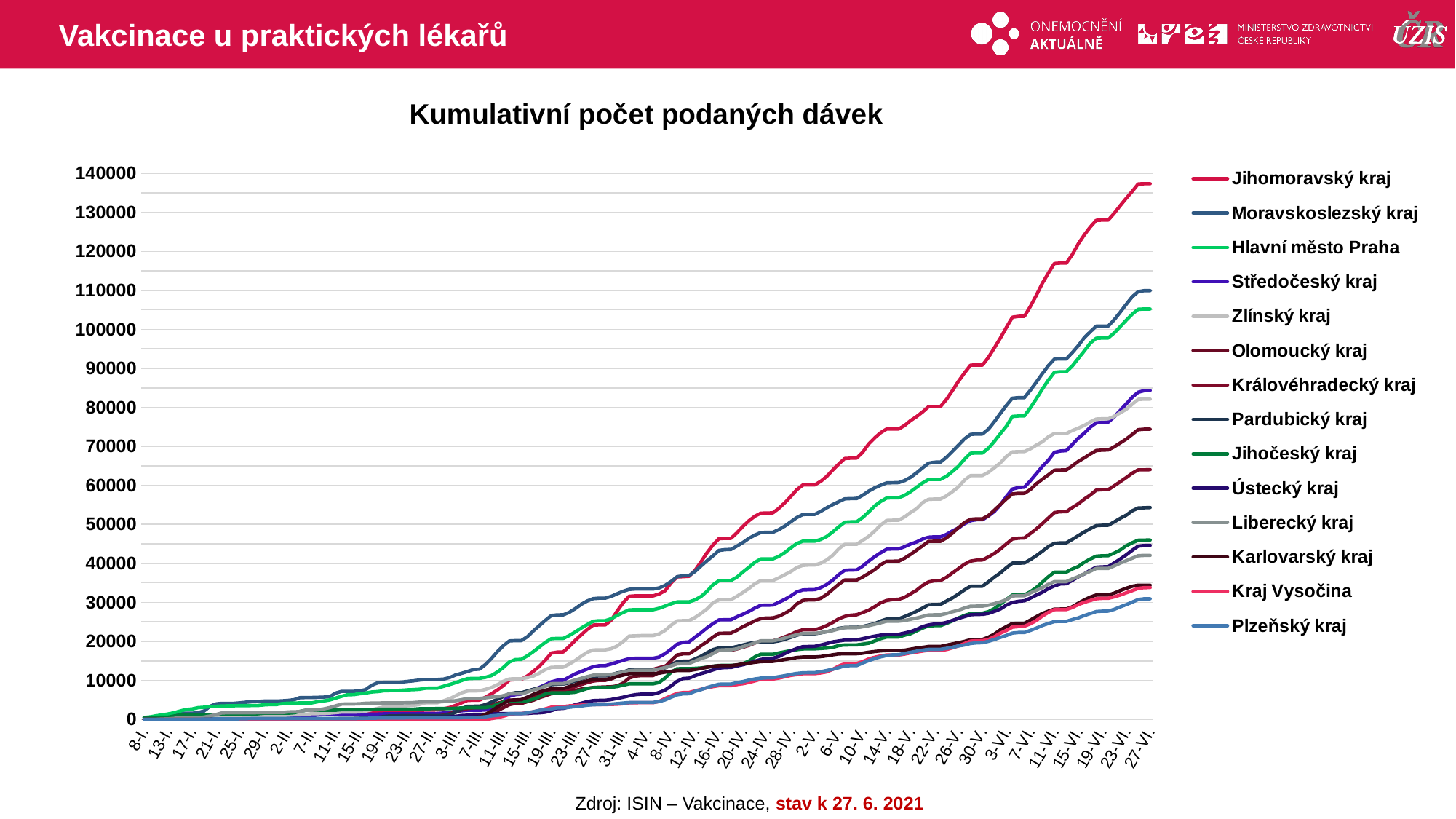

# Vakcinace u praktických lékařů

### Chart: Kumulativní počet podaných dávek

| Category | Jihomoravský kraj | Moravskoslezský kraj | Hlavní město Praha | Středočeský kraj | Zlínský kraj | Olomoucký kraj | Královéhradecký kraj | Pardubický kraj | Jihočeský kraj | Ústecký kraj | Liberecký kraj | Karlovarský kraj | Kraj Vysočina | Plzeňský kraj |
|---|---|---|---|---|---|---|---|---|---|---|---|---|---|---|
| 8-I. | 1.0 | 0.0 | 493.0 | 137.0 | 1.0 | 0.0 | 0.0 | 0.0 | 502.0 | 1.0 | 0.0 | 0.0 | 1.0 | 0.0 |
| 9-I. | 1.0 | 0.0 | 630.0 | 173.0 | 1.0 | 0.0 | 0.0 | 0.0 | 502.0 | 1.0 | 0.0 | 0.0 | 1.0 | 0.0 |
| 11-I. | 28.0 | 0.0 | 925.0 | 173.0 | 43.0 | 0.0 | 0.0 | 0.0 | 502.0 | 1.0 | 0.0 | 0.0 | 1.0 | 0.0 |
| 12-I. | 138.0 | 9.0 | 1134.0 | 273.0 | 73.0 | 0.0 | 0.0 | 1.0 | 553.0 | 1.0 | 92.0 | 0.0 | 1.0 | 0.0 |
| 13-I. | 195.0 | 285.0 | 1379.0 | 366.0 | 131.0 | 0.0 | 0.0 | 1.0 | 553.0 | 1.0 | 129.0 | 0.0 | 1.0 | 0.0 |
| 14-I. | 227.0 | 979.0 | 1698.0 | 366.0 | 143.0 | 0.0 | 0.0 | 1.0 | 848.0 | 1.0 | 247.0 | 0.0 | 1.0 | 1.0 |
| 15-I. | 227.0 | 1540.0 | 2133.0 | 366.0 | 197.0 | 0.0 | 0.0 | 1.0 | 1110.0 | 1.0 | 438.0 | 0.0 | 1.0 | 1.0 |
| 16-I. | 227.0 | 1559.0 | 2545.0 | 366.0 | 197.0 | 0.0 | 0.0 | 1.0 | 1110.0 | 1.0 | 438.0 | 0.0 | 1.0 | 1.0 |
| 17-I. | 227.0 | 1560.0 | 2659.0 | 366.0 | 347.0 | 0.0 | 0.0 | 1.0 | 1110.0 | 1.0 | 439.0 | 0.0 | 1.0 | 1.0 |
| 18-I. | 263.0 | 1721.0 | 3001.0 | 661.0 | 359.0 | 0.0 | 0.0 | 1.0 | 1196.0 | 1.0 | 443.0 | 0.0 | 1.0 | 41.0 |
| 19-I. | 422.0 | 2140.0 | 3107.0 | 661.0 | 403.0 | 0.0 | 0.0 | 1.0 | 1196.0 | 7.0 | 576.0 | 1.0 | 1.0 | 77.0 |
| 20-I. | 673.0 | 3349.0 | 3256.0 | 661.0 | 424.0 | 0.0 | 0.0 | 2.0 | 1196.0 | 13.0 | 857.0 | 60.0 | 1.0 | 95.0 |
| 21-I. | 808.0 | 3964.0 | 3352.0 | 708.0 | 575.0 | 0.0 | 1.0 | 2.0 | 1196.0 | 25.0 | 1238.0 | 60.0 | 1.0 | 119.0 |
| 22-I. | 884.0 | 4121.0 | 3439.0 | 708.0 | 850.0 | 0.0 | 1.0 | 2.0 | 1226.0 | 31.0 | 1662.0 | 60.0 | 1.0 | 119.0 |
| 23-I. | 884.0 | 4121.0 | 3478.0 | 708.0 | 851.0 | 0.0 | 1.0 | 3.0 | 1226.0 | 31.0 | 1692.0 | 60.0 | 1.0 | 119.0 |
| 24-I. | 1008.0 | 4121.0 | 3484.0 | 708.0 | 851.0 | 0.0 | 1.0 | 3.0 | 1226.0 | 31.0 | 1692.0 | 60.0 | 1.0 | 119.0 |
| 25-I. | 1016.0 | 4241.0 | 3519.0 | 708.0 | 905.0 | 0.0 | 1.0 | 3.0 | 1227.0 | 31.0 | 1711.0 | 60.0 | 1.0 | 141.0 |
| 26-I. | 1018.0 | 4406.0 | 3538.0 | 708.0 | 964.0 | 0.0 | 1.0 | 3.0 | 1227.0 | 31.0 | 1711.0 | 60.0 | 1.0 | 171.0 |
| 27-I. | 1020.0 | 4531.0 | 3544.0 | 708.0 | 964.0 | 0.0 | 1.0 | 3.0 | 1285.0 | 31.0 | 1711.0 | 60.0 | 1.0 | 201.0 |
| 28-I. | 1022.0 | 4583.0 | 3550.0 | 708.0 | 964.0 | 0.0 | 1.0 | 3.0 | 1428.0 | 32.0 | 1723.0 | 60.0 | 1.0 | 201.0 |
| 29-I. | 1024.0 | 4680.0 | 3717.0 | 857.0 | 964.0 | 0.0 | 1.0 | 3.0 | 1579.0 | 32.0 | 1723.0 | 60.0 | 2.0 | 207.0 |
| 30-I. | 1026.0 | 4680.0 | 3796.0 | 869.0 | 964.0 | 0.0 | 1.0 | 3.0 | 1579.0 | 32.0 | 1723.0 | 60.0 | 2.0 | 207.0 |
| 31-I. | 1026.0 | 4680.0 | 3797.0 | 869.0 | 964.0 | 0.0 | 1.0 | 3.0 | 1579.0 | 32.0 | 1723.0 | 60.0 | 2.0 | 207.0 |
| 1-II. | 1053.0 | 4745.0 | 4031.0 | 881.0 | 1006.0 | 0.0 | 1.0 | 4.0 | 1579.0 | 32.0 | 1725.0 | 60.0 | 2.0 | 207.0 |
| 2-II. | 1158.0 | 4856.0 | 4150.0 | 881.0 | 1090.0 | 0.0 | 1.0 | 5.0 | 1579.0 | 33.0 | 1909.0 | 60.0 | 2.0 | 207.0 |
| 3-II. | 1211.0 | 5027.0 | 4195.0 | 881.0 | 1180.0 | 0.0 | 1.0 | 5.0 | 1696.0 | 33.0 | 1941.0 | 60.0 | 3.0 | 207.0 |
| 4-II. | 1242.0 | 5561.0 | 4214.0 | 881.0 | 1198.0 | 0.0 | 1.0 | 38.0 | 2043.0 | 33.0 | 2000.0 | 60.0 | 3.0 | 208.0 |
| 5-II. | 1242.0 | 5600.0 | 4226.0 | 881.0 | 1298.0 | 0.0 | 17.0 | 49.0 | 2344.0 | 37.0 | 2354.0 | 60.0 | 3.0 | 208.0 |
| 7-II. | 1242.0 | 5600.0 | 4226.0 | 881.0 | 1461.0 | 0.0 | 17.0 | 49.0 | 2344.0 | 37.0 | 2354.0 | 60.0 | 3.0 | 208.0 |
| 8-II. | 1279.0 | 5645.0 | 4521.0 | 1149.0 | 1479.0 | 0.0 | 40.0 | 61.0 | 2350.0 | 38.0 | 2446.0 | 60.0 | 3.0 | 208.0 |
| 9-II. | 1393.0 | 5708.0 | 4735.0 | 1229.0 | 1509.0 | 0.0 | 104.0 | 93.0 | 2350.0 | 38.0 | 2685.0 | 61.0 | 3.0 | 208.0 |
| 10-II. | 1586.0 | 5829.0 | 4983.0 | 1231.0 | 1601.0 | 0.0 | 104.0 | 105.0 | 2350.0 | 38.0 | 3013.0 | 61.0 | 3.0 | 208.0 |
| 11-II. | 1721.0 | 6751.0 | 5458.0 | 1281.0 | 1745.0 | 0.0 | 104.0 | 168.0 | 2350.0 | 38.0 | 3470.0 | 61.0 | 3.0 | 208.0 |
| 12-II. | 1814.0 | 7193.0 | 5926.0 | 1308.0 | 1880.0 | 0.0 | 104.0 | 228.0 | 2498.0 | 38.0 | 3919.0 | 62.0 | 3.0 | 208.0 |
| 13-II. | 1814.0 | 7193.0 | 6329.0 | 1308.0 | 1880.0 | 0.0 | 104.0 | 240.0 | 2498.0 | 38.0 | 3949.0 | 62.0 | 3.0 | 208.0 |
| 14-II. | 1814.0 | 7193.0 | 6348.0 | 1308.0 | 1880.0 | 0.0 | 104.0 | 240.0 | 2498.0 | 38.0 | 3949.0 | 62.0 | 3.0 | 208.0 |
| 15-II. | 1848.0 | 7318.0 | 6574.0 | 1308.0 | 1932.0 | 0.0 | 122.0 | 291.0 | 2500.0 | 68.0 | 3997.0 | 62.0 | 3.0 | 249.0 |
| 16-II. | 1923.0 | 7627.0 | 6752.0 | 1327.0 | 2126.0 | 0.0 | 122.0 | 292.0 | 2531.0 | 172.0 | 4127.0 | 62.0 | 3.0 | 285.0 |
| 17-II. | 1958.0 | 8721.0 | 7016.0 | 1327.0 | 2463.0 | 0.0 | 122.0 | 430.0 | 2531.0 | 191.0 | 4171.0 | 62.0 | 3.0 | 303.0 |
| 18-II. | 2074.0 | 9376.0 | 7131.0 | 1357.0 | 2825.0 | 0.0 | 122.0 | 510.0 | 2588.0 | 218.0 | 4207.0 | 62.0 | 3.0 | 321.0 |
| 19-II. | 2081.0 | 9499.0 | 7327.0 | 1414.0 | 3174.0 | 0.0 | 186.0 | 726.0 | 2619.0 | 225.0 | 4218.0 | 62.0 | 3.0 | 327.0 |
| 20-II. | 2081.0 | 9500.0 | 7372.0 | 1414.0 | 3197.0 | 0.0 | 186.0 | 889.0 | 2619.0 | 225.0 | 4218.0 | 62.0 | 3.0 | 327.0 |
| 21-II. | 2081.0 | 9500.0 | 7372.0 | 1414.0 | 3197.0 | 0.0 | 213.0 | 889.0 | 2619.0 | 225.0 | 4218.0 | 62.0 | 3.0 | 327.0 |
| 22-II. | 2220.0 | 9540.0 | 7468.0 | 1420.0 | 3307.0 | 0.0 | 254.0 | 956.0 | 2622.0 | 225.0 | 4225.0 | 62.0 | 3.0 | 351.0 |
| 23-II. | 2221.0 | 9740.0 | 7568.0 | 1420.0 | 3504.0 | 0.0 | 310.0 | 956.0 | 2622.0 | 415.0 | 4267.0 | 62.0 | 3.0 | 381.0 |
| 24-II. | 2221.0 | 9878.0 | 7633.0 | 1420.0 | 3599.0 | 0.0 | 389.0 | 956.0 | 2623.0 | 456.0 | 4300.0 | 62.0 | 3.0 | 410.0 |
| 25-II. | 2264.0 | 10079.0 | 7726.0 | 1496.0 | 3851.0 | 0.0 | 573.0 | 956.0 | 2732.0 | 538.0 | 4442.0 | 62.0 | 3.0 | 410.0 |
| 26-II. | 2413.0 | 10225.0 | 7985.0 | 1497.0 | 4258.0 | 0.0 | 679.0 | 956.0 | 2742.0 | 544.0 | 4515.0 | 62.0 | 3.0 | 416.0 |
| 27-II. | 2413.0 | 10226.0 | 7997.0 | 1498.0 | 4261.0 | 34.0 | 836.0 | 956.0 | 2746.0 | 574.0 | 4515.0 | 62.0 | 3.0 | 416.0 |
| 28-II. | 2425.0 | 10226.0 | 8007.0 | 1500.0 | 4283.0 | 34.0 | 837.0 | 956.0 | 2767.0 | 574.0 | 4516.0 | 62.0 | 3.0 | 416.0 |
| 1-III. | 2729.0 | 10328.0 | 8481.0 | 1634.0 | 4754.0 | 113.0 | 1086.0 | 989.0 | 2767.0 | 604.0 | 4568.0 | 62.0 | 3.0 | 416.0 |
| 2-III. | 3036.0 | 10704.0 | 8928.0 | 1785.0 | 5286.0 | 244.0 | 1429.0 | 1193.0 | 2778.0 | 636.0 | 4665.0 | 62.0 | 3.0 | 416.0 |
| 3-III. | 3572.0 | 11373.0 | 9410.0 | 2065.0 | 6020.0 | 476.0 | 1947.0 | 1793.0 | 2833.0 | 762.0 | 4779.0 | 62.0 | 3.0 | 416.0 |
| 4-III. | 4245.0 | 11795.0 | 9948.0 | 2214.0 | 6802.0 | 712.0 | 2406.0 | 2674.0 | 2940.0 | 989.0 | 5044.0 | 113.0 | 3.0 | 416.0 |
| 5-III. | 4880.0 | 12266.0 | 10432.0 | 2328.0 | 7264.0 | 894.0 | 2784.0 | 3366.0 | 3005.0 | 1060.0 | 5359.0 | 422.0 | 3.0 | 425.0 |
| 6-III. | 4905.0 | 12765.0 | 10494.0 | 2328.0 | 7311.0 | 941.0 | 2986.0 | 3369.0 | 3005.0 | 1292.0 | 5360.0 | 528.0 | 3.0 | 484.0 |
| 7-III. | 4940.0 | 12860.0 | 10511.0 | 2340.0 | 7322.0 | 942.0 | 3020.0 | 3391.0 | 3006.0 | 1292.0 | 5360.0 | 625.0 | 3.0 | 531.0 |
| 8-III. | 5667.0 | 14066.0 | 10774.0 | 2420.0 | 7702.0 | 1139.0 | 3222.0 | 3766.0 | 3007.0 | 1303.0 | 5527.0 | 1274.0 | 22.0 | 652.0 |
| 9-III. | 6569.0 | 15612.0 | 11224.0 | 2612.0 | 8167.0 | 1466.0 | 3687.0 | 4426.0 | 3283.0 | 1445.0 | 5705.0 | 2135.0 | 191.0 | 892.0 |
| 10-III. | 7542.0 | 17382.0 | 12144.0 | 3441.0 | 8886.0 | 2207.0 | 4114.0 | 5149.0 | 3829.0 | 1446.0 | 5799.0 | 3160.0 | 466.0 | 1046.0 |
| 11-III. | 8692.0 | 18885.0 | 13315.0 | 4620.0 | 9759.0 | 3019.0 | 4524.0 | 5857.0 | 4415.0 | 1490.0 | 6084.0 | 4030.0 | 819.0 | 1261.0 |
| 12-III. | 10092.0 | 20108.0 | 14735.0 | 5939.0 | 10359.0 | 3787.0 | 4876.0 | 6569.0 | 4731.0 | 1490.0 | 6535.0 | 4937.0 | 1283.0 | 1472.0 |
| 13-III. | 10201.0 | 20189.0 | 15336.0 | 6342.0 | 10403.0 | 4094.0 | 4960.0 | 6835.0 | 4731.0 | 1490.0 | 6548.0 | 4977.0 | 1489.0 | 1477.0 |
| 14-III. | 10247.0 | 20191.0 | 15378.0 | 6502.0 | 10405.0 | 4095.0 | 4993.0 | 6842.0 | 4731.0 | 1490.0 | 6549.0 | 5077.0 | 1489.0 | 1477.0 |
| 15-III. | 11126.0 | 21205.0 | 16299.0 | 7105.0 | 10689.0 | 4537.0 | 5337.0 | 7284.0 | 4761.0 | 1493.0 | 7019.0 | 5704.0 | 1703.0 | 1668.0 |
| 16-III. | 12315.0 | 22682.0 | 17368.0 | 7645.0 | 11102.0 | 4912.0 | 5779.0 | 7707.0 | 5170.0 | 1654.0 | 7549.0 | 6413.0 | 1927.0 | 1971.0 |
| 17-III. | 13600.0 | 24037.0 | 18545.0 | 8187.0 | 11844.0 | 5561.0 | 6281.0 | 8053.0 | 5798.0 | 1678.0 | 7928.0 | 7005.0 | 2324.0 | 2300.0 |
| 18-III. | 15199.0 | 25393.0 | 19747.0 | 8879.0 | 12780.0 | 6056.0 | 6711.0 | 8595.0 | 6506.0 | 1838.0 | 8491.0 | 7471.0 | 2699.0 | 2542.0 |
| 19-III. | 16992.0 | 26622.0 | 20684.0 | 9607.0 | 13332.0 | 6596.0 | 7193.0 | 8907.0 | 6796.0 | 2257.0 | 9157.0 | 7864.0 | 3124.0 | 2698.0 |
| 20-III. | 17231.0 | 26795.0 | 20747.0 | 10020.0 | 13376.0 | 6681.0 | 7434.0 | 9004.0 | 6808.0 | 2753.0 | 9169.0 | 7903.0 | 3219.0 | 2964.0 |
| 21-III. | 17285.0 | 26799.0 | 20748.0 | 10020.0 | 13387.0 | 6704.0 | 7494.0 | 9053.0 | 6808.0 | 2822.0 | 9169.0 | 7917.0 | 3267.0 | 2964.0 |
| 22-III. | 18708.0 | 27441.0 | 21484.0 | 10855.0 | 14154.0 | 7115.0 | 7906.0 | 9363.0 | 6838.0 | 3187.0 | 9613.0 | 8405.0 | 3464.0 | 3091.0 |
| 23-III. | 20264.0 | 28405.0 | 22429.0 | 11670.0 | 15111.0 | 7456.0 | 8397.0 | 9822.0 | 6961.0 | 3763.0 | 10100.0 | 8875.0 | 3554.0 | 3281.0 |
| 24-III. | 21666.0 | 29489.0 | 23422.0 | 12284.0 | 16190.0 | 7769.0 | 8922.0 | 10351.0 | 7426.0 | 4143.0 | 10525.0 | 9480.0 | 3670.0 | 3431.0 |
| 25-III. | 23051.0 | 30366.0 | 24302.0 | 12888.0 | 17200.0 | 7966.0 | 9430.0 | 10844.0 | 7920.0 | 4548.0 | 10945.0 | 9871.0 | 3775.0 | 3635.0 |
| 26-III. | 24181.0 | 30952.0 | 25157.0 | 13497.0 | 17772.0 | 8174.0 | 9821.0 | 11135.0 | 8145.0 | 4809.0 | 11325.0 | 10222.0 | 3787.0 | 3750.0 |
| 27-III. | 24219.0 | 31078.0 | 25294.0 | 13765.0 | 17828.0 | 8252.0 | 9993.0 | 11150.0 | 8147.0 | 4865.0 | 11348.0 | 10235.0 | 3799.0 | 3812.0 |
| 28-III. | 24219.0 | 31078.0 | 25301.0 | 13765.0 | 17828.0 | 8305.0 | 9998.0 | 11151.0 | 8147.0 | 4892.0 | 11348.0 | 10235.0 | 3799.0 | 3838.0 |
| 29-III. | 25425.0 | 31544.0 | 25788.0 | 14175.0 | 18119.0 | 8359.0 | 10367.0 | 11411.0 | 8203.0 | 5087.0 | 11547.0 | 10496.0 | 3842.0 | 3922.0 |
| 30-III. | 27767.0 | 32206.0 | 26661.0 | 14679.0 | 18804.0 | 8568.0 | 11020.0 | 11878.0 | 8430.0 | 5372.0 | 11771.0 | 10959.0 | 3901.0 | 4039.0 |
| 31-III. | 29935.0 | 32851.0 | 27408.0 | 15124.0 | 19953.0 | 9306.0 | 11883.0 | 12137.0 | 8763.0 | 5686.0 | 12081.0 | 11357.0 | 4020.0 | 4194.0 |
| 1-IV. | 31568.0 | 33328.0 | 28096.0 | 15554.0 | 21351.0 | 10601.0 | 12610.0 | 12651.0 | 9110.0 | 6031.0 | 12479.0 | 11707.0 | 4267.0 | 4301.0 |
| 2-IV. | 31657.0 | 33410.0 | 28108.0 | 15650.0 | 21409.0 | 11086.0 | 12769.0 | 12651.0 | 9111.0 | 6334.0 | 12568.0 | 11707.0 | 4285.0 | 4351.0 |
| 3-IV. | 31658.0 | 33410.0 | 28113.0 | 15652.0 | 21472.0 | 11242.0 | 12769.0 | 12666.0 | 9111.0 | 6473.0 | 12593.0 | 11710.0 | 4289.0 | 4351.0 |
| 4-IV. | 31659.0 | 33410.0 | 28114.0 | 15652.0 | 21473.0 | 11242.0 | 12770.0 | 12666.0 | 9111.0 | 6473.0 | 12593.0 | 11710.0 | 4289.0 | 4351.0 |
| 5-IV. | 31659.0 | 33411.0 | 28116.0 | 15654.0 | 21474.0 | 11242.0 | 12827.0 | 12666.0 | 9111.0 | 6473.0 | 12593.0 | 11710.0 | 4297.0 | 4351.0 |
| 6-IV. | 32150.0 | 33700.0 | 28491.0 | 15982.0 | 21917.0 | 12020.0 | 13229.0 | 12995.0 | 9450.0 | 6896.0 | 12917.0 | 11849.0 | 4598.0 | 4569.0 |
| 7-IV. | 33000.0 | 34355.0 | 29065.0 | 16866.0 | 22824.0 | 13487.0 | 13666.0 | 13207.0 | 10603.0 | 7525.0 | 13290.0 | 12108.0 | 5369.0 | 4996.0 |
| 8-IV. | 34957.0 | 35335.0 | 29631.0 | 17973.0 | 24121.0 | 15062.0 | 14141.0 | 13882.0 | 12062.0 | 8578.0 | 13709.0 | 12297.0 | 6008.0 | 5666.0 |
| 9-IV. | 36535.0 | 36566.0 | 30108.0 | 19254.0 | 25250.0 | 16507.0 | 14681.0 | 14726.0 | 12974.0 | 9759.0 | 14219.0 | 12526.0 | 6667.0 | 6299.0 |
| 10-IV. | 36585.0 | 36821.0 | 30119.0 | 19760.0 | 25312.0 | 16795.0 | 14908.0 | 14800.0 | 12986.0 | 10455.0 | 14342.0 | 12526.0 | 6867.0 | 6539.0 |
| 11-IV. | 36679.0 | 36860.0 | 30120.0 | 19855.0 | 25322.0 | 16814.0 | 14908.0 | 14801.0 | 12988.0 | 10565.0 | 14342.0 | 12527.0 | 6907.0 | 6583.0 |
| 12-IV. | 38206.0 | 37921.0 | 30650.0 | 21079.0 | 26134.0 | 17769.0 | 15387.0 | 15479.0 | 13074.0 | 11197.0 | 14955.0 | 12770.0 | 7317.0 | 7187.0 |
| 13-IV. | 40419.0 | 39337.0 | 31504.0 | 22204.0 | 27161.0 | 18879.0 | 16004.0 | 16173.0 | 13172.0 | 11732.0 | 15584.0 | 13040.0 | 7713.0 | 7635.0 |
| 14-IV. | 42722.0 | 40678.0 | 32851.0 | 23470.0 | 28332.0 | 19898.0 | 16523.0 | 17091.0 | 13382.0 | 12159.0 | 16051.0 | 13346.0 | 8114.0 | 8165.0 |
| 15-IV. | 44738.0 | 41935.0 | 34518.0 | 24536.0 | 29887.0 | 21091.0 | 17145.0 | 17881.0 | 13605.0 | 12679.0 | 16877.0 | 13615.0 | 8407.0 | 8612.0 |
| 16-IV. | 46345.0 | 43321.0 | 35545.0 | 25509.0 | 30660.0 | 22065.0 | 17655.0 | 18329.0 | 13822.0 | 13150.0 | 17768.0 | 13760.0 | 8651.0 | 9013.0 |
| 17-IV. | 46397.0 | 43522.0 | 35597.0 | 25540.0 | 30671.0 | 22090.0 | 17680.0 | 18352.0 | 13836.0 | 13282.0 | 17840.0 | 13770.0 | 8651.0 | 9035.0 |
| 18-IV. | 46409.0 | 43568.0 | 35606.0 | 25542.0 | 30684.0 | 22119.0 | 17680.0 | 18352.0 | 13838.0 | 13315.0 | 17840.0 | 13770.0 | 8651.0 | 9054.0 |
| 19-IV. | 47853.0 | 44434.0 | 36473.0 | 26326.0 | 31559.0 | 22854.0 | 18046.0 | 18666.0 | 13910.0 | 13683.0 | 18101.0 | 13975.0 | 8933.0 | 9411.0 |
| 20-IV. | 49476.0 | 45341.0 | 37780.0 | 26953.0 | 32517.0 | 23768.0 | 18502.0 | 19076.0 | 14280.0 | 14011.0 | 18622.0 | 14209.0 | 9139.0 | 9679.0 |
| 21-IV. | 50918.0 | 46409.0 | 38990.0 | 27686.0 | 33554.0 | 24473.0 | 18959.0 | 19447.0 | 14933.0 | 14414.0 | 19099.0 | 14426.0 | 9459.0 | 10061.0 |
| 22-IV. | 52095.0 | 47264.0 | 40273.0 | 28538.0 | 34764.0 | 25294.0 | 19576.0 | 19741.0 | 16017.0 | 14917.0 | 19612.0 | 14633.0 | 9872.0 | 10352.0 |
| 23-IV. | 52868.0 | 47913.0 | 41140.0 | 29248.0 | 35597.0 | 25825.0 | 20087.0 | 19867.0 | 16692.0 | 15355.0 | 20127.0 | 14816.0 | 10290.0 | 10568.0 |
| 24-IV. | 52895.0 | 47951.0 | 41141.0 | 29293.0 | 35597.0 | 25985.0 | 20110.0 | 19871.0 | 16693.0 | 15612.0 | 20127.0 | 14863.0 | 10329.0 | 10639.0 |
| 25-IV. | 52952.0 | 47962.0 | 41141.0 | 29308.0 | 35597.0 | 26003.0 | 20112.0 | 19873.0 | 16694.0 | 15662.0 | 20127.0 | 14876.0 | 10329.0 | 10660.0 |
| 26-IV. | 54106.0 | 48650.0 | 41789.0 | 30020.0 | 36275.0 | 26443.0 | 20564.0 | 20120.0 | 17027.0 | 16131.0 | 20459.0 | 15074.0 | 10584.0 | 10940.0 |
| 27-IV. | 55536.0 | 49559.0 | 42756.0 | 30770.0 | 37103.0 | 27201.0 | 21158.0 | 20507.0 | 17327.0 | 16873.0 | 20844.0 | 15329.0 | 10920.0 | 11198.0 |
| 28-IV. | 57144.0 | 50661.0 | 43977.0 | 31635.0 | 37880.0 | 28066.0 | 21744.0 | 21025.0 | 17622.0 | 17557.0 | 21286.0 | 15590.0 | 11275.0 | 11529.0 |
| 29-IV. | 58879.0 | 51748.0 | 45074.0 | 32684.0 | 38929.0 | 29592.0 | 22513.0 | 21572.0 | 17874.0 | 18174.0 | 21696.0 | 15859.0 | 11475.0 | 11781.0 |
| 30-IV. | 60085.0 | 52517.0 | 45684.0 | 33170.0 | 39492.0 | 30503.0 | 22971.0 | 21950.0 | 18053.0 | 18639.0 | 22030.0 | 15972.0 | 11715.0 | 11936.0 |
| 1-V. | 60117.0 | 52555.0 | 45691.0 | 33236.0 | 39580.0 | 30637.0 | 22975.0 | 21954.0 | 18084.0 | 18680.0 | 22031.0 | 15972.0 | 11717.0 | 11960.0 |
| 2-V. | 60119.0 | 52565.0 | 45691.0 | 33267.0 | 39581.0 | 30639.0 | 22978.0 | 21954.0 | 18084.0 | 18719.0 | 22043.0 | 15973.0 | 11733.0 | 11978.0 |
| 3-V. | 61038.0 | 53340.0 | 46132.0 | 33783.0 | 40053.0 | 31040.0 | 23431.0 | 22193.0 | 18168.0 | 19063.0 | 22229.0 | 16097.0 | 11901.0 | 12217.0 |
| 4-V. | 62303.0 | 54250.0 | 46899.0 | 34583.0 | 40879.0 | 32034.0 | 24061.0 | 22479.0 | 18291.0 | 19434.0 | 22464.0 | 16302.0 | 12178.0 | 12520.0 |
| 5-V. | 63933.0 | 55070.0 | 48058.0 | 35694.0 | 42071.0 | 33327.0 | 24846.0 | 22834.0 | 18471.0 | 19867.0 | 22772.0 | 16554.0 | 12816.0 | 12833.0 |
| 6-V. | 65468.0 | 55811.0 | 49371.0 | 37107.0 | 43736.0 | 34639.0 | 25782.0 | 23339.0 | 18904.0 | 20093.0 | 23187.0 | 16770.0 | 13675.0 | 13241.0 |
| 7-V. | 66878.0 | 56530.0 | 50556.0 | 38220.0 | 44886.0 | 35727.0 | 26395.0 | 23546.0 | 19075.0 | 20321.0 | 23522.0 | 16835.0 | 14271.0 | 13718.0 |
| 8-V. | 66970.0 | 56602.0 | 50648.0 | 38297.0 | 44886.0 | 35728.0 | 26701.0 | 23584.0 | 19080.0 | 20333.0 | 23547.0 | 16835.0 | 14279.0 | 13769.0 |
| 9-V. | 66997.0 | 56616.0 | 50661.0 | 38313.0 | 44886.0 | 35728.0 | 26819.0 | 23592.0 | 19083.0 | 20371.0 | 23547.0 | 16835.0 | 14325.0 | 13769.0 |
| 10-V. | 68493.0 | 57451.0 | 51766.0 | 39289.0 | 45886.0 | 36494.0 | 27407.0 | 23811.0 | 19293.0 | 20694.0 | 23752.0 | 16963.0 | 14805.0 | 14452.0 |
| 11-V. | 70612.0 | 58511.0 | 53194.0 | 40570.0 | 46943.0 | 37430.0 | 28003.0 | 24164.0 | 19526.0 | 21011.0 | 24025.0 | 17211.0 | 15488.0 | 15050.0 |
| 12-V. | 72169.0 | 59346.0 | 54711.0 | 41714.0 | 48272.0 | 38381.0 | 28894.0 | 24532.0 | 20093.0 | 21333.0 | 24374.0 | 17384.0 | 15916.0 | 15578.0 |
| 13-V. | 73498.0 | 60020.0 | 55858.0 | 42722.0 | 49819.0 | 39658.0 | 29895.0 | 25206.0 | 20684.0 | 21577.0 | 24757.0 | 17564.0 | 16258.0 | 16031.0 |
| 14-V. | 74449.0 | 60629.0 | 56749.0 | 43617.0 | 51011.0 | 40532.0 | 30481.0 | 25722.0 | 21116.0 | 21745.0 | 25168.0 | 17655.0 | 16502.0 | 16361.0 |
| 15-V. | 74449.0 | 60664.0 | 56814.0 | 43697.0 | 51063.0 | 40554.0 | 30722.0 | 25775.0 | 21117.0 | 21800.0 | 25169.0 | 17655.0 | 16502.0 | 16555.0 |
| 16-V. | 74450.0 | 60707.0 | 56819.0 | 43707.0 | 51087.0 | 40566.0 | 30777.0 | 25777.0 | 21117.0 | 21800.0 | 25170.0 | 17655.0 | 16502.0 | 16584.0 |
| 17-V. | 75353.0 | 61213.0 | 57428.0 | 44273.0 | 51922.0 | 41316.0 | 31290.0 | 26356.0 | 21584.0 | 22139.0 | 25350.0 | 17730.0 | 16729.0 | 16906.0 |
| 18-V. | 76621.0 | 62066.0 | 58367.0 | 44957.0 | 53043.0 | 42311.0 | 32203.0 | 27017.0 | 21958.0 | 22490.0 | 25664.0 | 18006.0 | 17035.0 | 17177.0 |
| 19-V. | 77637.0 | 63199.0 | 59500.0 | 45483.0 | 54014.0 | 43392.0 | 33109.0 | 27715.0 | 22692.0 | 23074.0 | 25979.0 | 18254.0 | 17253.0 | 17473.0 |
| 20-V. | 78838.0 | 64492.0 | 60608.0 | 46229.0 | 55568.0 | 44491.0 | 34338.0 | 28536.0 | 23398.0 | 23784.0 | 26373.0 | 18460.0 | 17508.0 | 17742.0 |
| 21-V. | 80188.0 | 65663.0 | 61514.0 | 46713.0 | 56416.0 | 45641.0 | 35238.0 | 29388.0 | 23963.0 | 24210.0 | 26767.0 | 18685.0 | 17693.0 | 17946.0 |
| 22-V. | 80226.0 | 65938.0 | 61519.0 | 46796.0 | 56479.0 | 45653.0 | 35533.0 | 29427.0 | 24030.0 | 24438.0 | 26803.0 | 18685.0 | 17706.0 | 17946.0 |
| 23-V. | 80226.0 | 65956.0 | 61528.0 | 46801.0 | 56479.0 | 45654.0 | 35572.0 | 29481.0 | 24035.0 | 24499.0 | 26803.0 | 18685.0 | 17706.0 | 17962.0 |
| 24-V. | 82041.0 | 67207.0 | 62338.0 | 47426.0 | 57298.0 | 46536.0 | 36430.0 | 30337.0 | 24612.0 | 24856.0 | 27156.0 | 19033.0 | 17890.0 | 18191.0 |
| 25-V. | 84343.0 | 68747.0 | 63575.0 | 48313.0 | 58405.0 | 47757.0 | 37554.0 | 31142.0 | 25244.0 | 25378.0 | 27592.0 | 19355.0 | 18344.0 | 18475.0 |
| 26-V. | 86701.0 | 70309.0 | 64904.0 | 49080.0 | 59584.0 | 49145.0 | 38655.0 | 32150.0 | 26004.0 | 25898.0 | 27967.0 | 19654.0 | 18846.0 | 18820.0 |
| 27-V. | 88820.0 | 71902.0 | 66683.0 | 50156.0 | 61320.0 | 50463.0 | 39777.0 | 33195.0 | 26632.0 | 26347.0 | 28551.0 | 19974.0 | 19442.0 | 19079.0 |
| 28-V. | 90824.0 | 73066.0 | 68220.0 | 50936.0 | 62494.0 | 51309.0 | 40573.0 | 34135.0 | 27137.0 | 26816.0 | 29005.0 | 20455.0 | 20053.0 | 19461.0 |
| 29-V. | 90837.0 | 73151.0 | 68292.0 | 51184.0 | 62495.0 | 51410.0 | 40820.0 | 34145.0 | 27188.0 | 26906.0 | 29040.0 | 20485.0 | 20151.0 | 19606.0 |
| 30-V. | 90839.0 | 73163.0 | 68297.0 | 51184.0 | 62518.0 | 51412.0 | 40880.0 | 34147.0 | 27225.0 | 26917.0 | 29040.0 | 20485.0 | 20176.0 | 19653.0 |
| 31-V. | 92821.0 | 74408.0 | 69540.0 | 52151.0 | 63348.0 | 52239.0 | 41650.0 | 35254.0 | 27621.0 | 27172.0 | 29277.0 | 21074.0 | 20480.0 | 20008.0 |
| 1-VI. | 95288.0 | 76361.0 | 71274.0 | 53328.0 | 64509.0 | 53650.0 | 42551.0 | 36470.0 | 28396.0 | 27683.0 | 29677.0 | 21865.0 | 21205.0 | 20476.0 |
| 2-VI. | 97803.0 | 78477.0 | 73284.0 | 55022.0 | 65763.0 | 55103.0 | 43681.0 | 37557.0 | 29603.0 | 28309.0 | 30128.0 | 22969.0 | 22105.0 | 21025.0 |
| 3-VI. | 100517.0 | 80512.0 | 75181.0 | 57141.0 | 67420.0 | 56526.0 | 44985.0 | 38888.0 | 30744.0 | 29316.0 | 30696.0 | 23801.0 | 22798.0 | 21510.0 |
| 4-VI. | 103111.0 | 82353.0 | 77672.0 | 59042.0 | 68563.0 | 57794.0 | 46243.0 | 40057.0 | 31866.0 | 29986.0 | 31657.0 | 24583.0 | 23643.0 | 22112.0 |
| 5-VI. | 103332.0 | 82491.0 | 77795.0 | 59439.0 | 68645.0 | 57944.0 | 46451.0 | 40063.0 | 31872.0 | 30265.0 | 31702.0 | 24625.0 | 23805.0 | 22267.0 |
| 6-VI. | 103355.0 | 82491.0 | 77804.0 | 59515.0 | 68648.0 | 57946.0 | 46509.0 | 40099.0 | 31884.0 | 30401.0 | 31707.0 | 24635.0 | 23886.0 | 22272.0 |
| 7-VI. | 105880.0 | 84385.0 | 79881.0 | 61169.0 | 69382.0 | 58921.0 | 47645.0 | 40974.0 | 32721.0 | 31088.0 | 32425.0 | 25456.0 | 24502.0 | 22798.0 |
| 8-VI. | 108746.0 | 86484.0 | 82217.0 | 63011.0 | 70303.0 | 60400.0 | 48834.0 | 41982.0 | 33784.0 | 31870.0 | 33083.0 | 26342.0 | 25361.0 | 23409.0 |
| 9-VI. | 111819.0 | 88638.0 | 84680.0 | 64840.0 | 71174.0 | 61569.0 | 50176.0 | 43104.0 | 35182.0 | 32576.0 | 33794.0 | 27149.0 | 26484.0 | 24069.0 |
| 10-VI. | 114431.0 | 90710.0 | 86979.0 | 66441.0 | 72449.0 | 62685.0 | 51620.0 | 44306.0 | 36570.0 | 33518.0 | 34624.0 | 27735.0 | 27425.0 | 24589.0 |
| 11-VI. | 116890.0 | 92370.0 | 88977.0 | 68458.0 | 73296.0 | 63879.0 | 53012.0 | 45132.0 | 37721.0 | 34197.0 | 35314.0 | 28263.0 | 28151.0 | 25071.0 |
| 12-VI. | 116993.0 | 92426.0 | 89143.0 | 68804.0 | 73296.0 | 63940.0 | 53232.0 | 45246.0 | 37737.0 | 34720.0 | 35314.0 | 28289.0 | 28152.0 | 25121.0 |
| 13-VI. | 116994.0 | 92428.0 | 89148.0 | 68909.0 | 73297.0 | 63943.0 | 53243.0 | 45259.0 | 37748.0 | 34765.0 | 35314.0 | 28290.0 | 28165.0 | 25125.0 |
| 14-VI. | 119175.0 | 94037.0 | 90605.0 | 70482.0 | 74045.0 | 65002.0 | 54310.0 | 46150.0 | 38547.0 | 35646.0 | 36008.0 | 28878.0 | 28673.0 | 25586.0 |
| 15-VI. | 121929.0 | 95827.0 | 92544.0 | 72087.0 | 74675.0 | 66131.0 | 55263.0 | 47095.0 | 39200.0 | 36536.0 | 36576.0 | 29781.0 | 29427.0 | 26023.0 |
| 16-VI. | 124213.0 | 97874.0 | 94467.0 | 73387.0 | 75375.0 | 67058.0 | 56458.0 | 48046.0 | 40272.0 | 37280.0 | 37311.0 | 30628.0 | 30004.0 | 26611.0 |
| 17-VI. | 126237.0 | 99383.0 | 96497.0 | 74911.0 | 76281.0 | 68027.0 | 57508.0 | 48900.0 | 41109.0 | 38225.0 | 37963.0 | 31357.0 | 30477.0 | 27125.0 |
| 18-VI. | 127961.0 | 100826.0 | 97727.0 | 76036.0 | 77005.0 | 68929.0 | 58772.0 | 49669.0 | 41832.0 | 39013.0 | 38695.0 | 31891.0 | 30918.0 | 27649.0 |
| 19-VI. | 128004.0 | 100847.0 | 97777.0 | 76153.0 | 77070.0 | 69028.0 | 58882.0 | 49760.0 | 41946.0 | 39099.0 | 38695.0 | 31902.0 | 31039.0 | 27741.0 |
| 20-VI. | 128006.0 | 100848.0 | 97802.0 | 76219.0 | 77077.0 | 69076.0 | 58882.0 | 49783.0 | 41968.0 | 39156.0 | 38699.0 | 31902.0 | 31039.0 | 27761.0 |
| 21-VI. | 129766.0 | 102484.0 | 99090.0 | 77583.0 | 77694.0 | 69872.0 | 59874.0 | 50623.0 | 42630.0 | 40090.0 | 39355.0 | 32370.0 | 31413.0 | 28208.0 |
| 22-VI. | 131709.0 | 104388.0 | 100698.0 | 79204.0 | 78626.0 | 70866.0 | 60924.0 | 51532.0 | 43413.0 | 41107.0 | 40061.0 | 33022.0 | 31878.0 | 28840.0 |
| 23-VI. | 133587.0 | 106410.0 | 102330.0 | 80882.0 | 79485.0 | 71848.0 | 61969.0 | 52344.0 | 44509.0 | 42168.0 | 40663.0 | 33608.0 | 32432.0 | 29410.0 |
| 24-VI. | 135366.0 | 108338.0 | 103893.0 | 82586.0 | 80797.0 | 73047.0 | 63106.0 | 53461.0 | 45278.0 | 43348.0 | 41316.0 | 34115.0 | 32997.0 | 30048.0 |
| 25-VI. | 137276.0 | 109672.0 | 105143.0 | 83871.0 | 82057.0 | 74272.0 | 63966.0 | 54191.0 | 45930.0 | 44417.0 | 41962.0 | 34385.0 | 33576.0 | 30729.0 |
| 26-VI. | 137334.0 | 109918.0 | 105210.0 | 84271.0 | 82100.0 | 74392.0 | 63966.0 | 54262.0 | 45974.0 | 44573.0 | 42045.0 | 34395.0 | 33766.0 | 30923.0 |
| 27-VI. | 137334.0 | 109918.0 | 105210.0 | 84330.0 | 82100.0 | 74392.0 | 64022.0 | 54315.0 | 45984.0 | 44612.0 | 42046.0 | 34396.0 | 33790.0 | 30923.0 |
Zdroj: ISIN – Vakcinace, stav k 27. 6. 2021